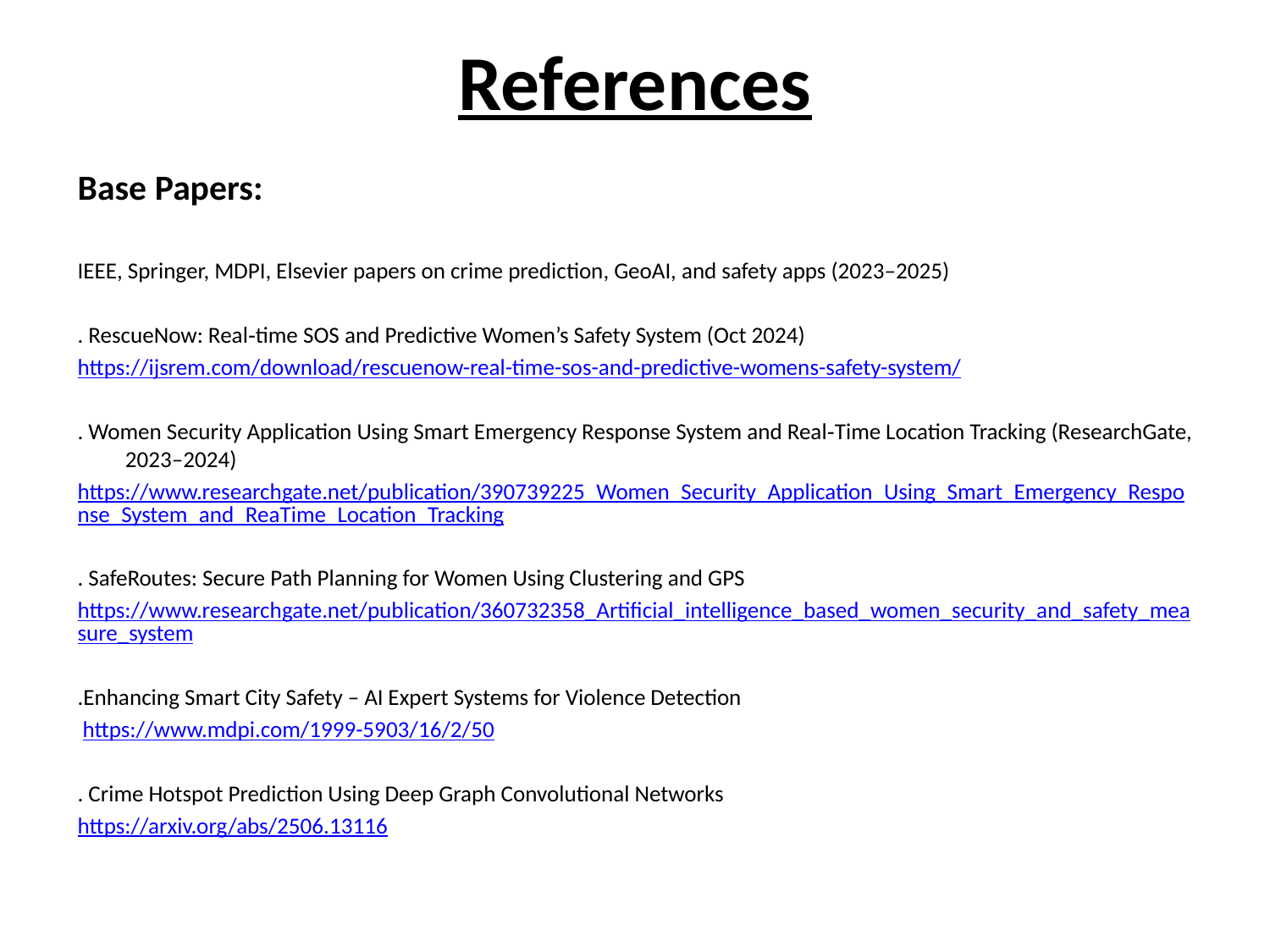

# References
Base Papers:

IEEE, Springer, MDPI, Elsevier papers on crime prediction, GeoAI, and safety apps (2023–2025)

. RescueNow: Real‑time SOS and Predictive Women’s Safety System (Oct 2024)
https://ijsrem.com/download/rescuenow-real-time-sos-and-predictive-womens-safety-system/

. Women Security Application Using Smart Emergency Response System and Real‑Time Location Tracking (ResearchGate, 2023–2024)
https://www.researchgate.net/publication/390739225_Women_Security_Application_Using_Smart_Emergency_Response_System_and_ReaTime_Location_Tracking

. SafeRoutes: Secure Path Planning for Women Using Clustering and GPS
https://www.researchgate.net/publication/360732358_Artificial_intelligence_based_women_security_and_safety_measure_system

.Enhancing Smart City Safety – AI Expert Systems for Violence Detection
 https://www.mdpi.com/1999-5903/16/2/50

. Crime Hotspot Prediction Using Deep Graph Convolutional Networks
https://arxiv.org/abs/2506.13116